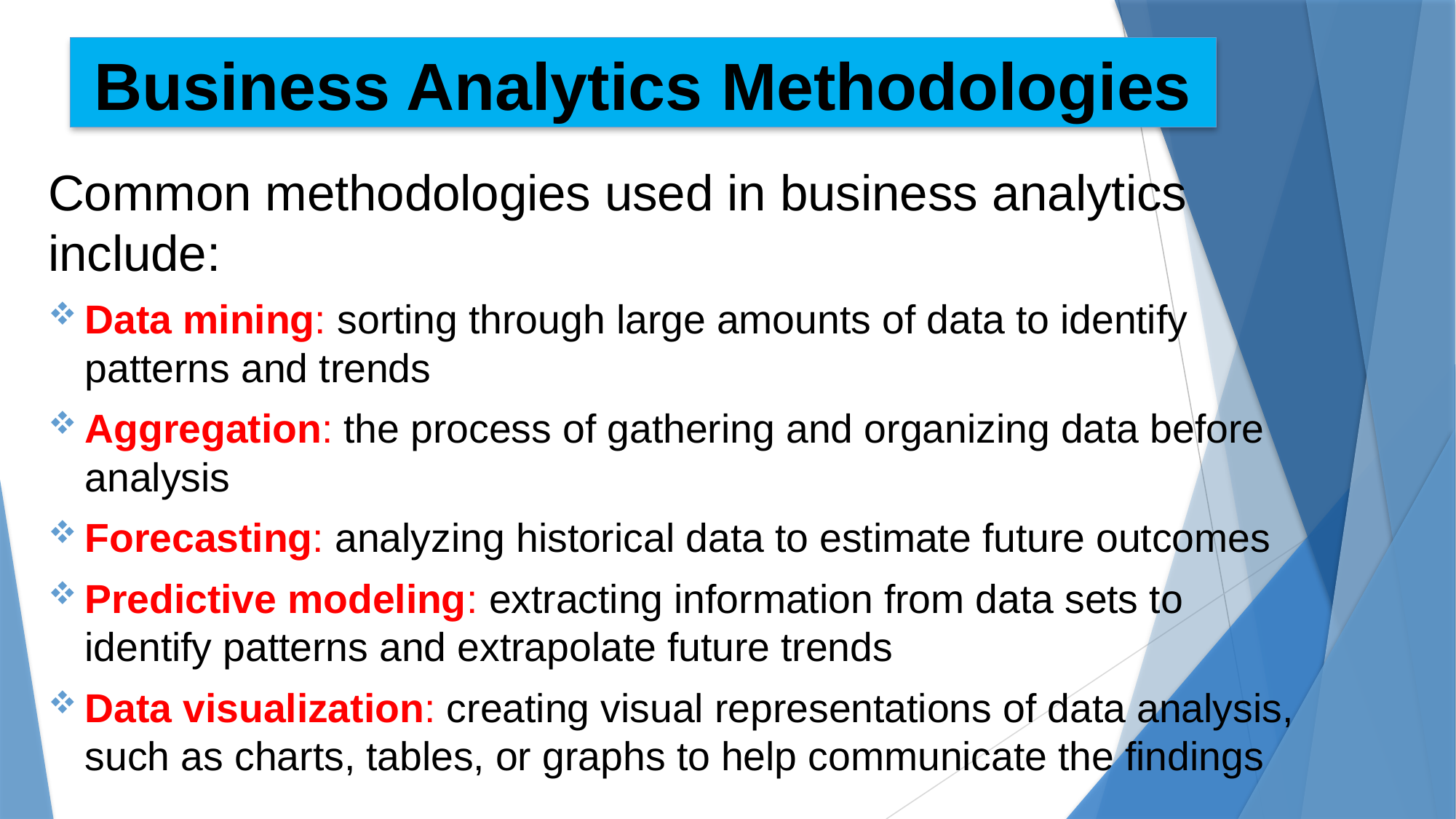

# Business Analytics Methodologies
Common methodologies used in business analytics include:
Data mining: sorting through large amounts of data to identify patterns and trends
Aggregation: the process of gathering and organizing data before analysis
Forecasting: analyzing historical data to estimate future outcomes
Predictive modeling: extracting information from data sets to identify patterns and extrapolate future trends
Data visualization: creating visual representations of data analysis, such as charts, tables, or graphs to help communicate the findings